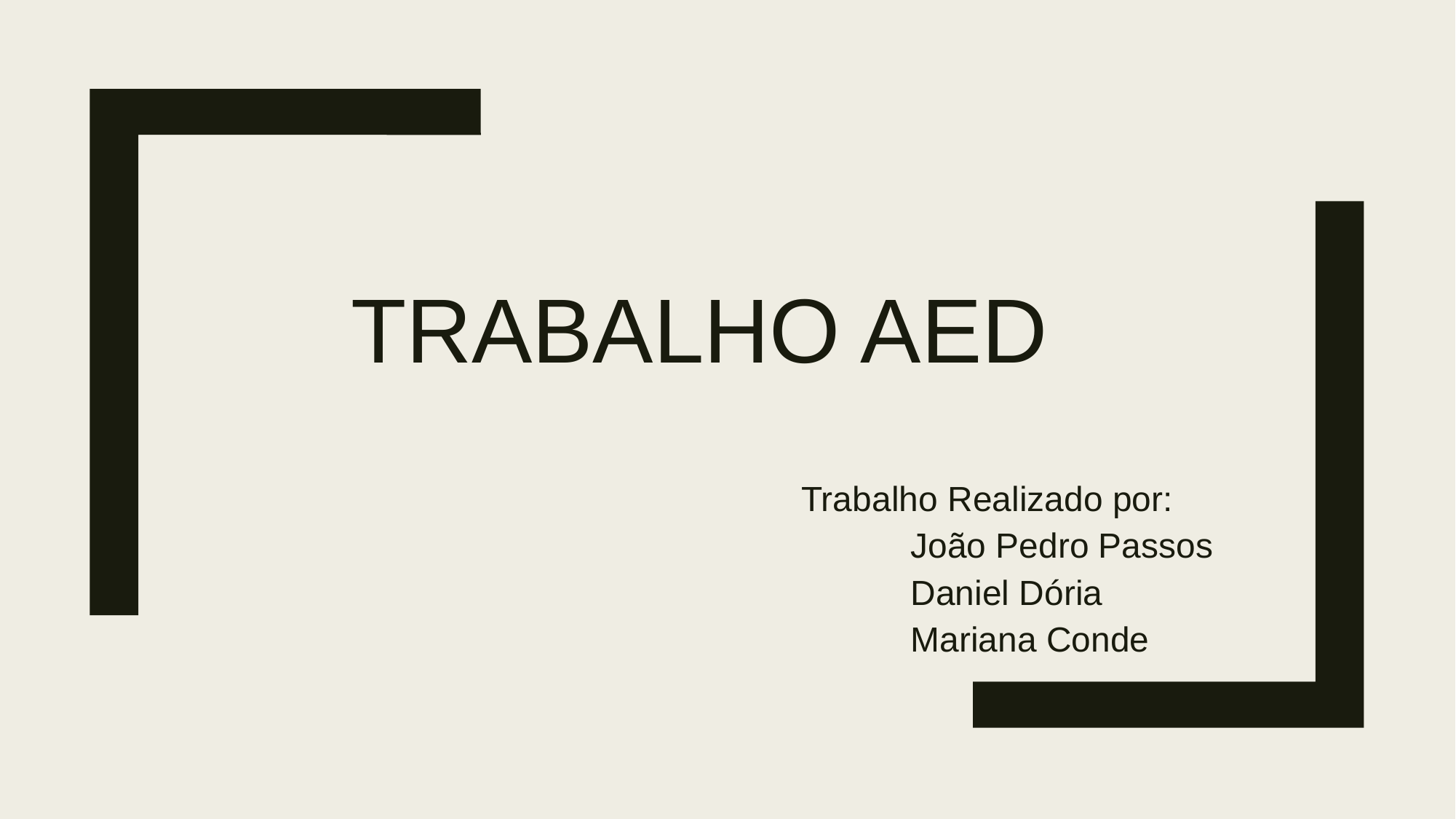

# Trabalho AED
Trabalho Realizado por:
	João Pedro Passos
	Daniel Dória
	Mariana Conde